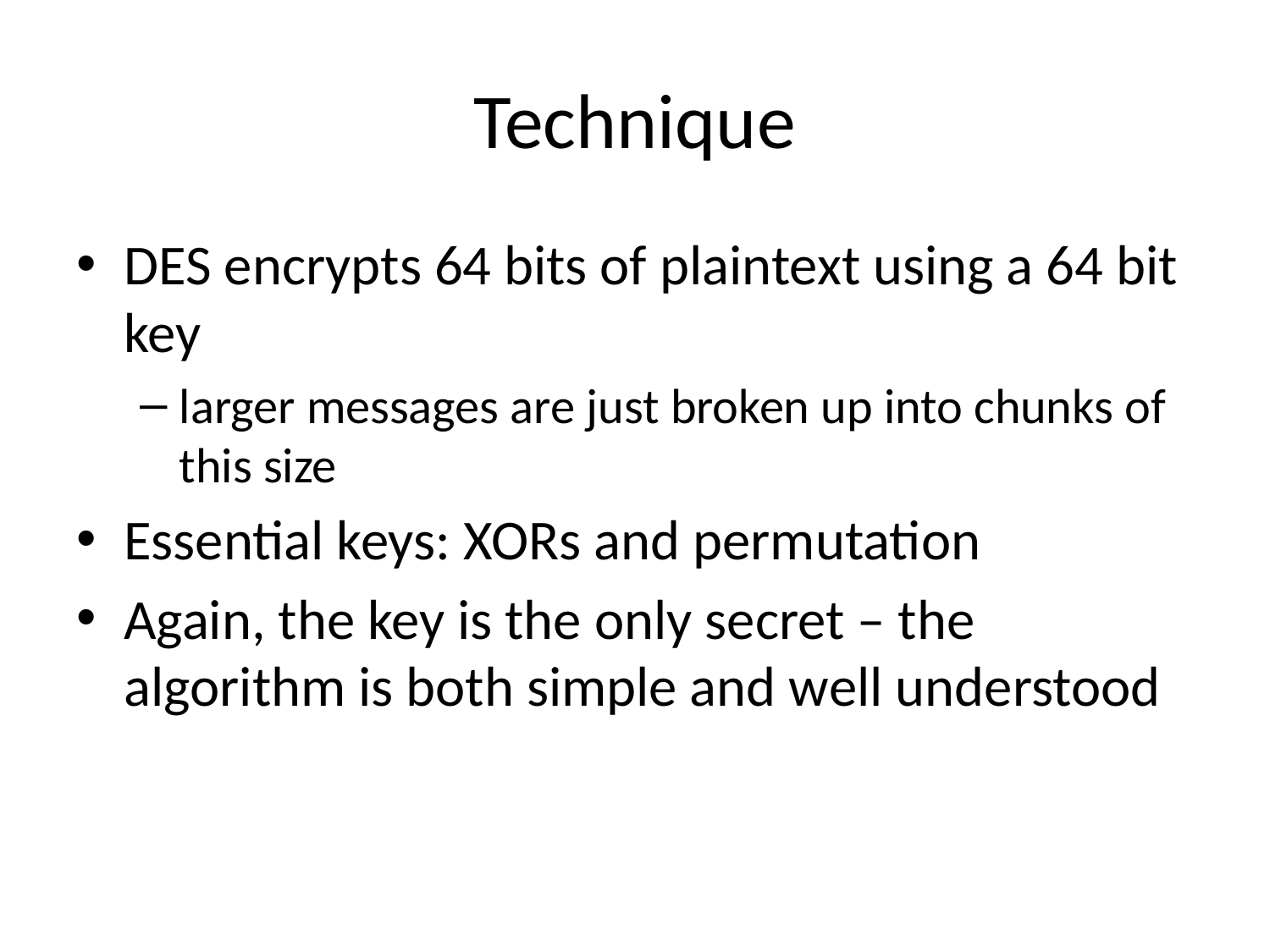

# Technique
DES encrypts 64 bits of plaintext using a 64 bit key
larger messages are just broken up into chunks of this size
Essential keys: XORs and permutation
Again, the key is the only secret – the algorithm is both simple and well understood